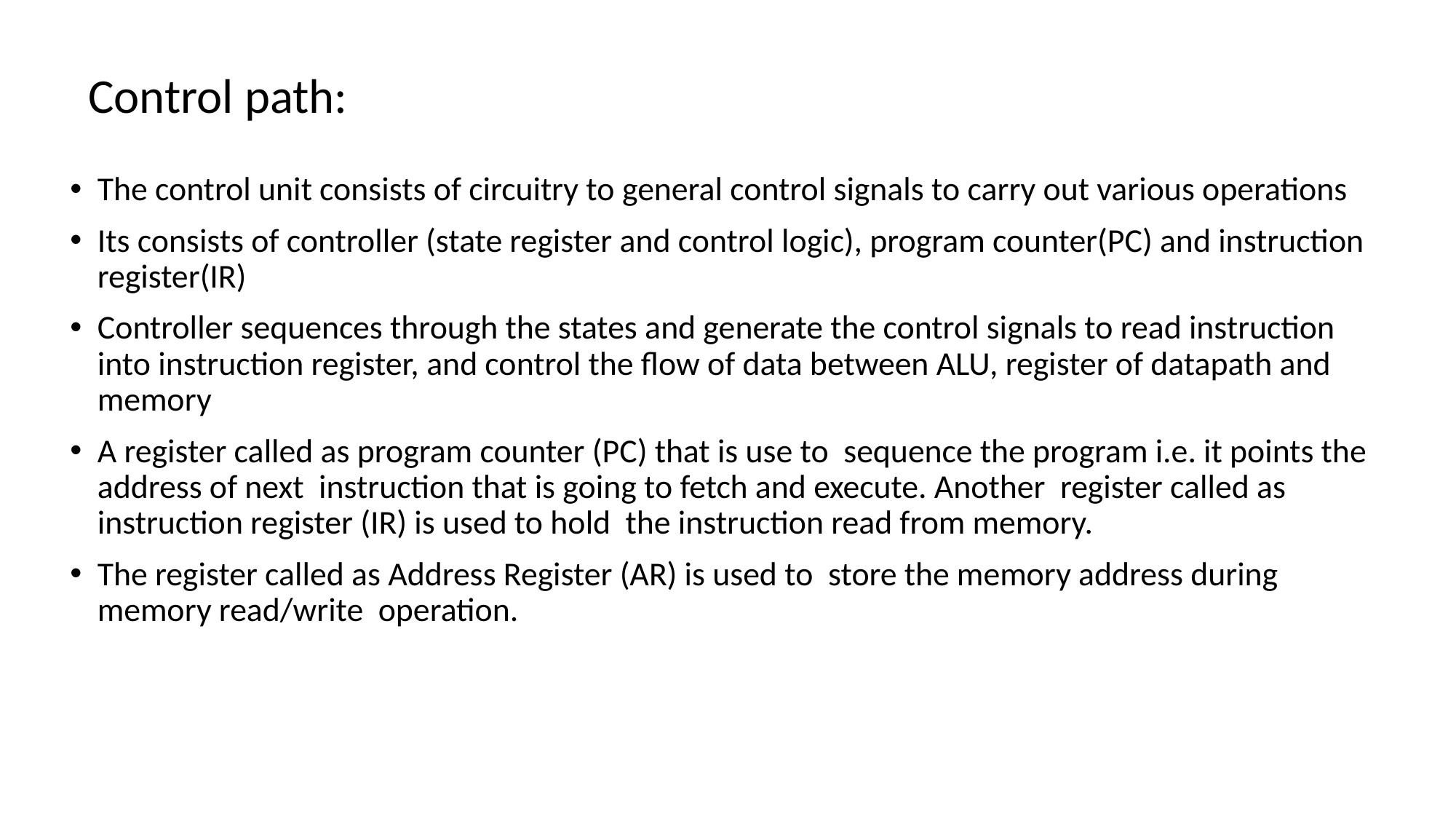

# Control path:
The control unit consists of circuitry to general control signals to carry out various operations
Its consists of controller (state register and control logic), program counter(PC) and instruction register(IR)
Controller sequences through the states and generate the control signals to read instruction into instruction register, and control the flow of data between ALU, register of datapath and memory
A register called as program counter (PC) that is use to  sequence the program i.e. it points the address of next  instruction that is going to fetch and execute. Another  register called as instruction register (IR) is used to hold  the instruction read from memory.
The register called as Address Register (AR) is used to  store the memory address during memory read/write  operation.